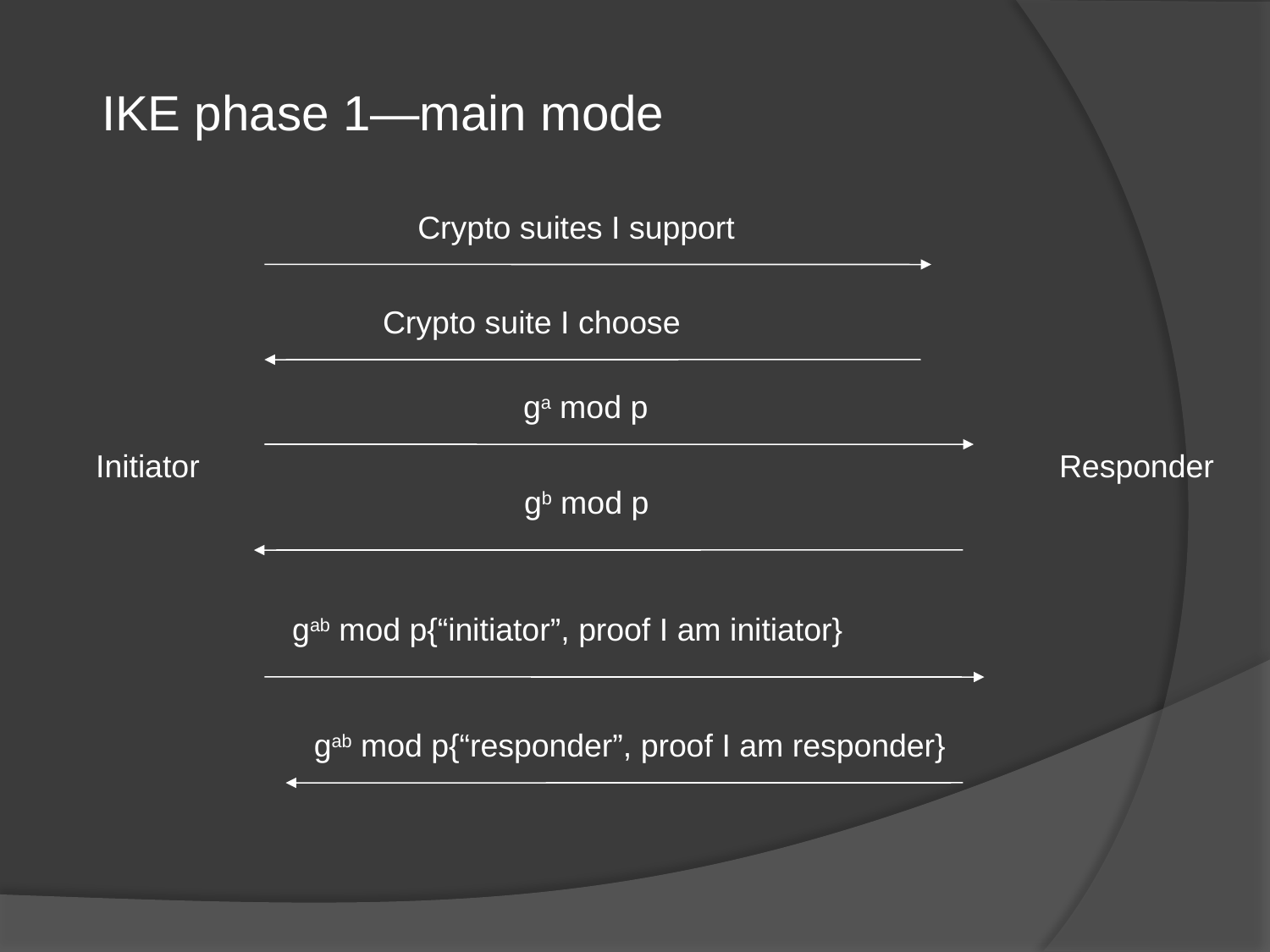

# IKE phase 1—main mode
Crypto suites I support

Crypto suite I choose

ga mod p
Initiator
Responder

gb mod p

gab mod p{“initiator”, proof I am initiator}

gab mod p{“responder”, proof I am responder}